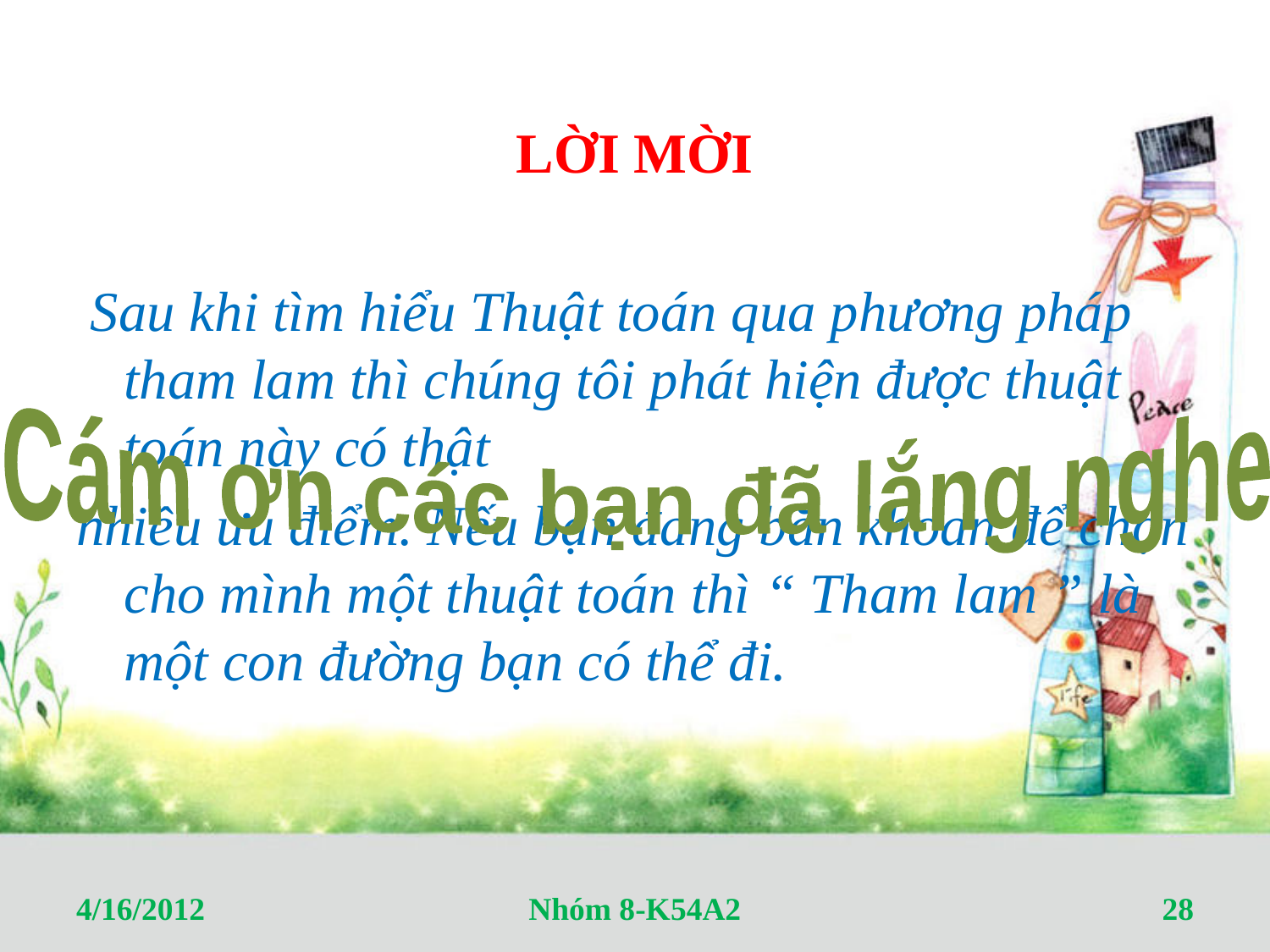

LỜI MỜI

 Sau khi tìm hiểu Thuật toán qua phương pháp tham lam thì chúng tôi phát hiện được thuật toán này có thật
nhiều ưu điểm. Nếu bạn đang băn khoan để chọn cho mình một thuật toán thì “ Tham lam ” là một con đường bạn có thể đi.

#
Cám ơn các bạn đã lắng nghe
4/16/2012
Nhóm 8-K54A2
28